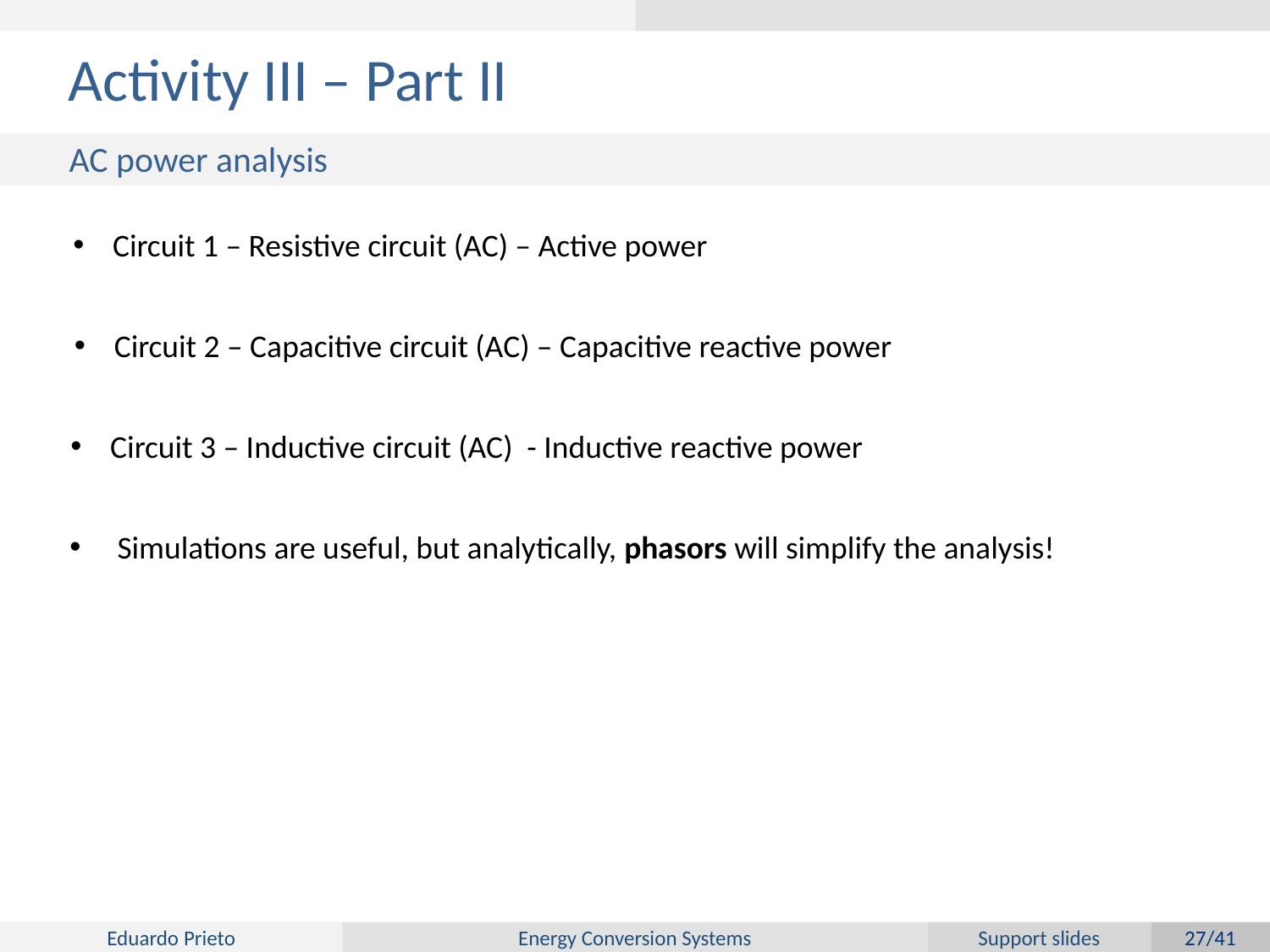

# Activity III – Part II
AC power analysis
Circuit 1 – Resistive circuit (AC) – Active power
Circuit 2 – Capacitive circuit (AC) – Capacitive reactive power
Circuit 3 – Inductive circuit (AC)  - Inductive reactive power
Simulations are useful, but analytically, phasors will simplify the analysis!